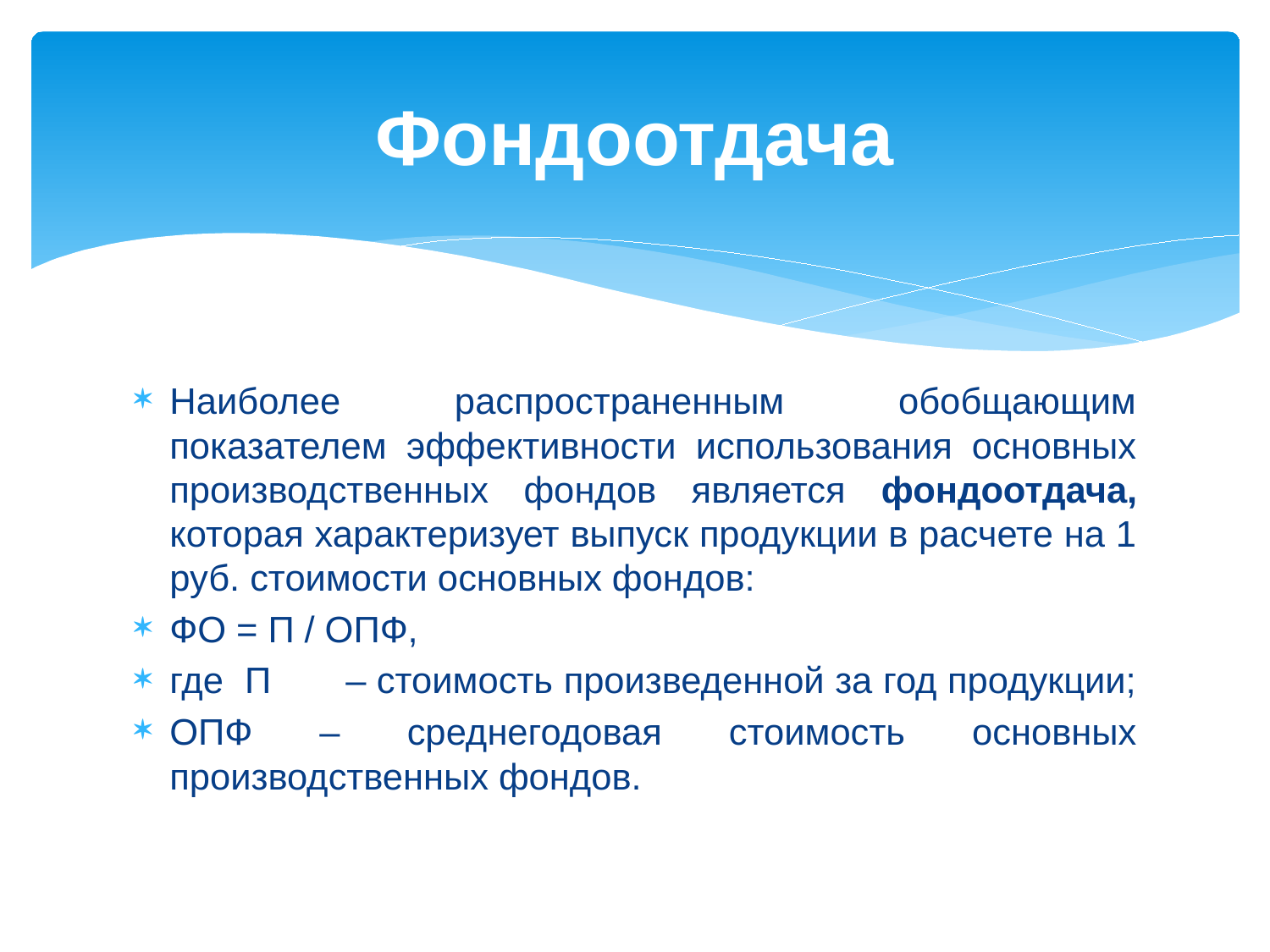

# Фондоотдача
Наиболее распространенным обобщающим показателем эффективности использования основных производственных фондов является фондоотдача, которая характеризует выпуск продукции в расчете на 1 руб. стоимости основных фондов:
ФО = П / ОПФ,
где  П       – стоимость произведенной за год продукции;
ОПФ – среднегодовая стоимость основных производственных фондов.